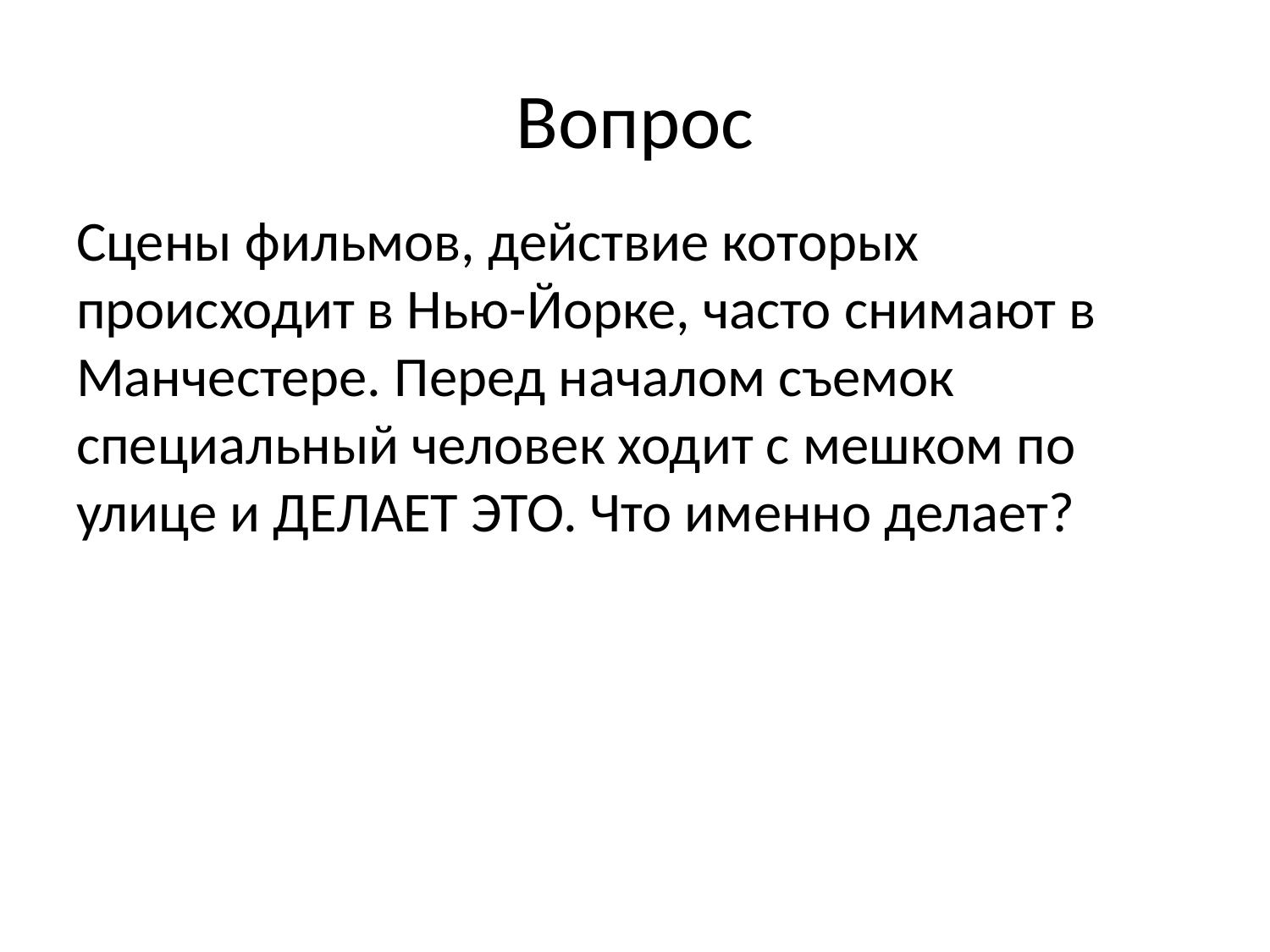

# Вопрос
Сцены фильмов, действие которых происходит в Нью-Йорке, часто снимают в Манчестере. Перед началом съемок специальный человек ходит с мешком по улице и ДЕЛАЕТ ЭТО. Что именно делает?